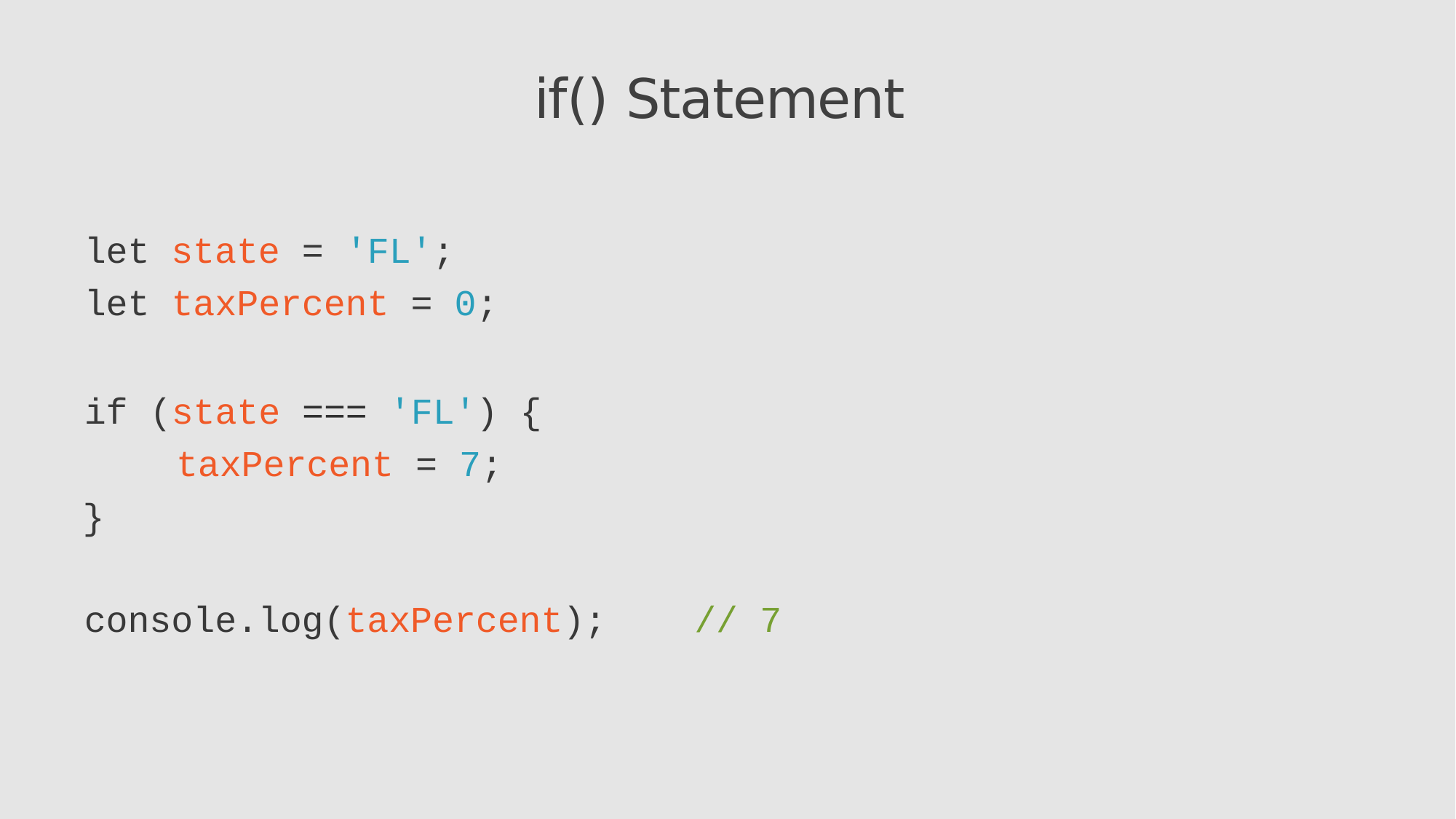

# if() Statement
let state = 'FL';  let taxPercent = 0;

if (state === 'FL') {  taxPercent = 7;
}
console.log(taxPercent);
// 7
5